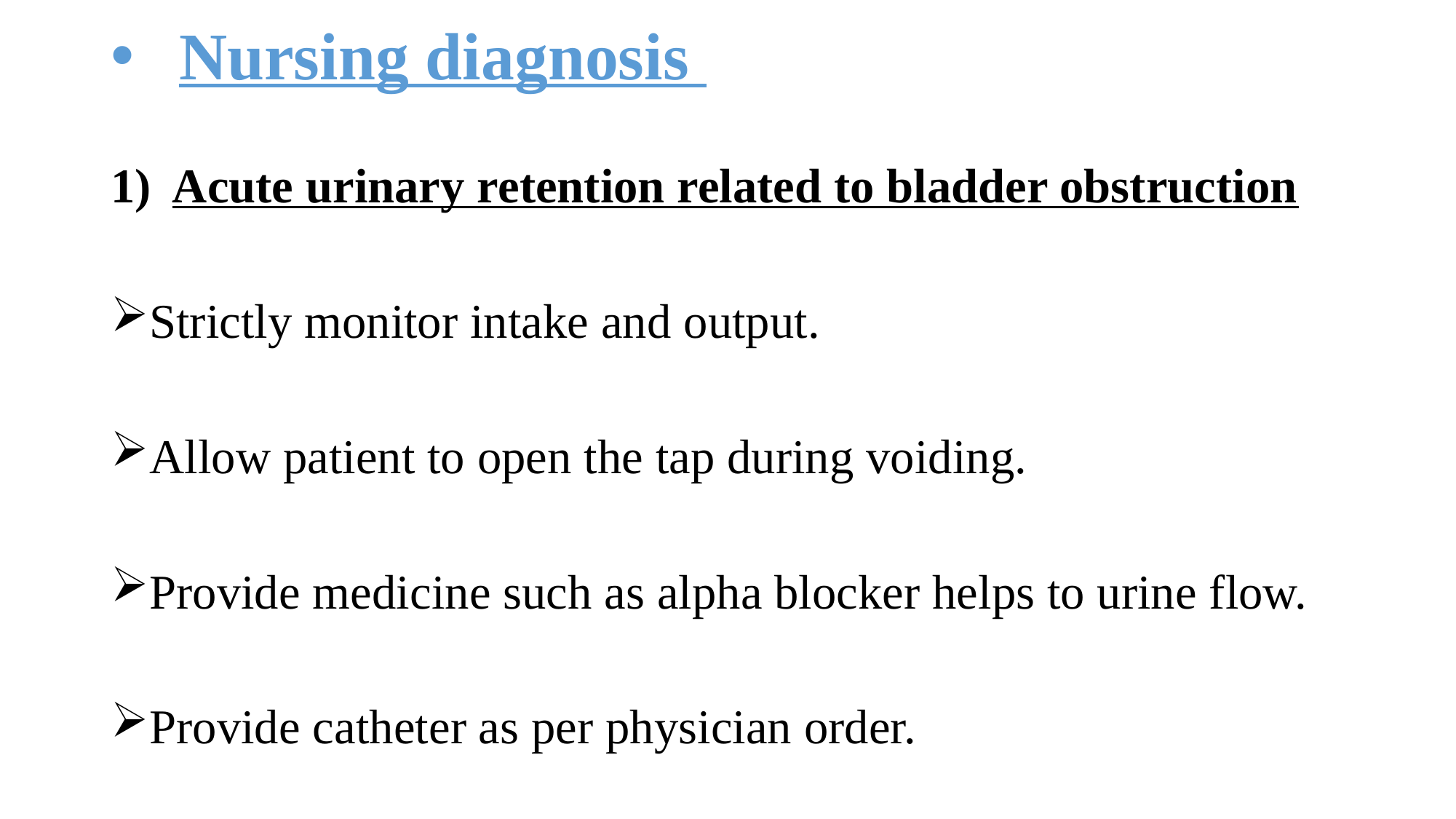

# Nursing diagnosis
Acute urinary retention related to bladder obstruction

Strictly monitor intake and output.

Allow patient to open the tap during voiding.

Provide medicine such as alpha blocker helps to urine flow.

Provide catheter as per physician order.